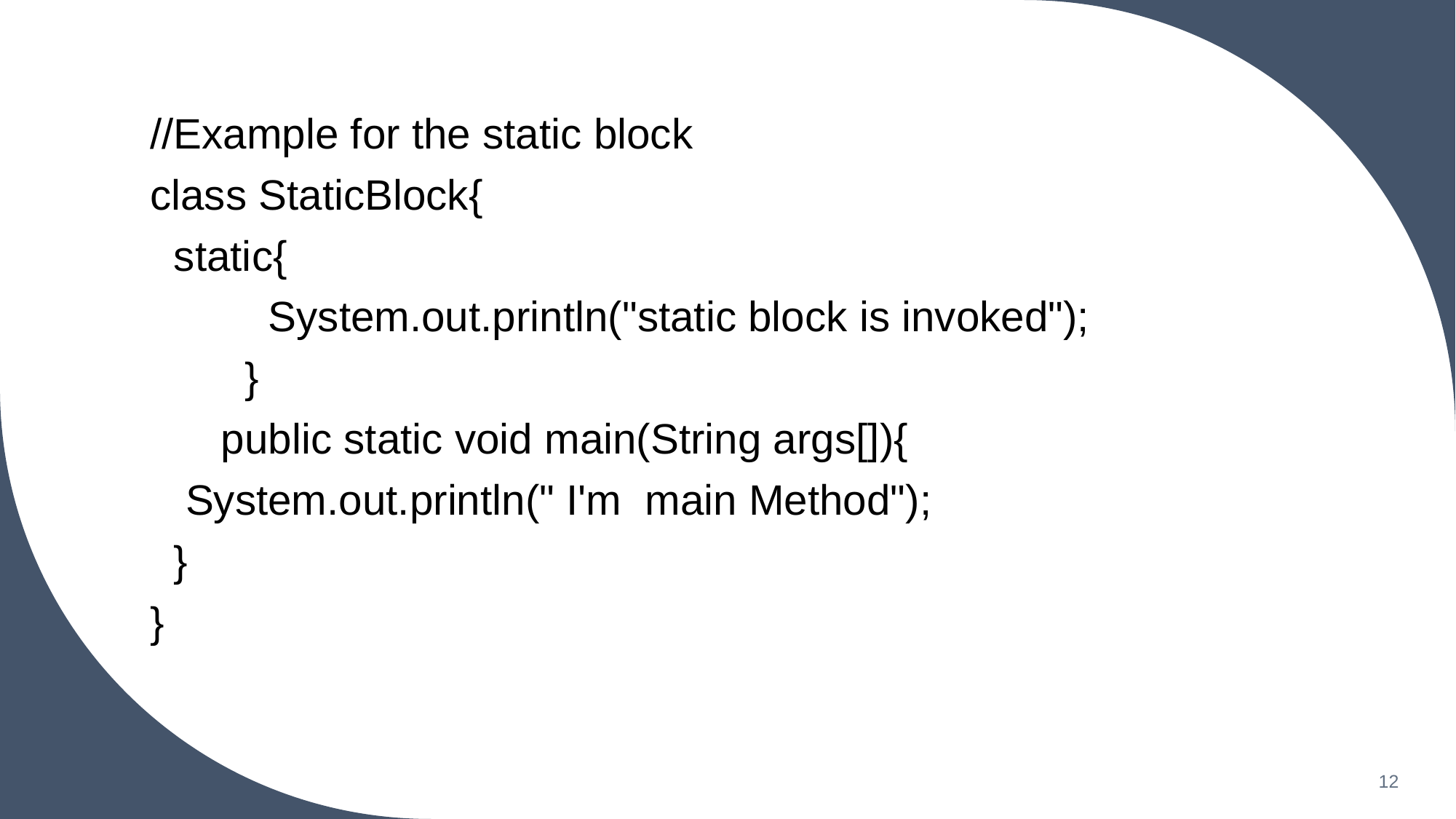

#
PRESENTATION TITLE
//Example for the static block
class StaticBlock{
  static{
          System.out.println("static block is invoked");
        }
      public static void main(String args[]){
   System.out.println(" I'm  main Method");
  }
}

12